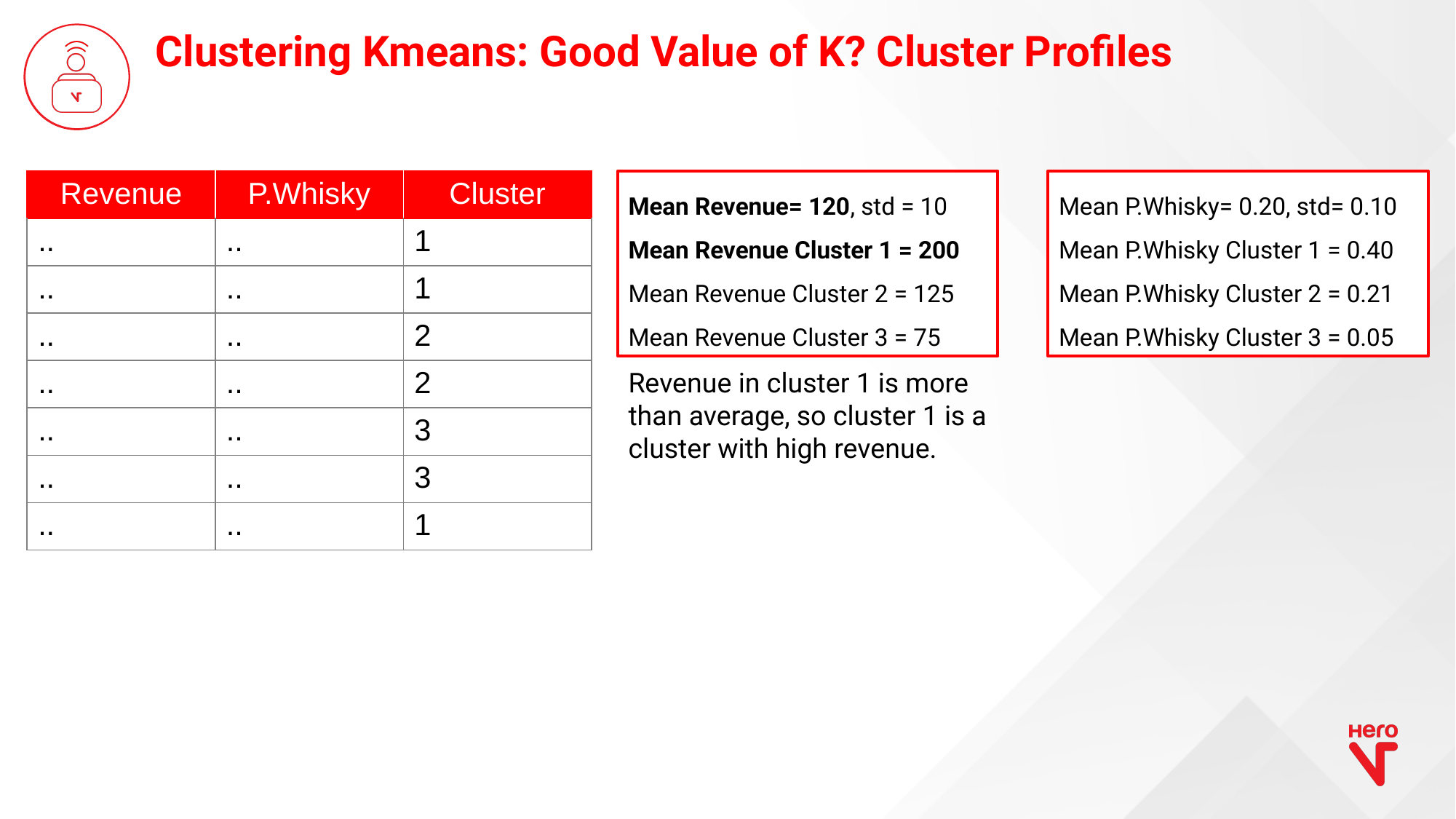

Clustering Kmeans: Good Value of K? Cluster Profiles
| Revenue | P.Whisky | Cluster |
| --- | --- | --- |
| .. | .. | 1 |
| .. | .. | 1 |
| .. | .. | 2 |
| .. | .. | 2 |
| .. | .. | 3 |
| .. | .. | 3 |
| .. | .. | 1 |
Mean Revenue= 120, std = 10
Mean Revenue Cluster 1 = 200
Mean Revenue Cluster 2 = 125
Mean Revenue Cluster 3 = 75
Mean P.Whisky= 0.20, std= 0.10
Mean P.Whisky Cluster 1 = 0.40
Mean P.Whisky Cluster 2 = 0.21
Mean P.Whisky Cluster 3 = 0.05
Revenue in cluster 1 is more than average, so cluster 1 is a cluster with high revenue.